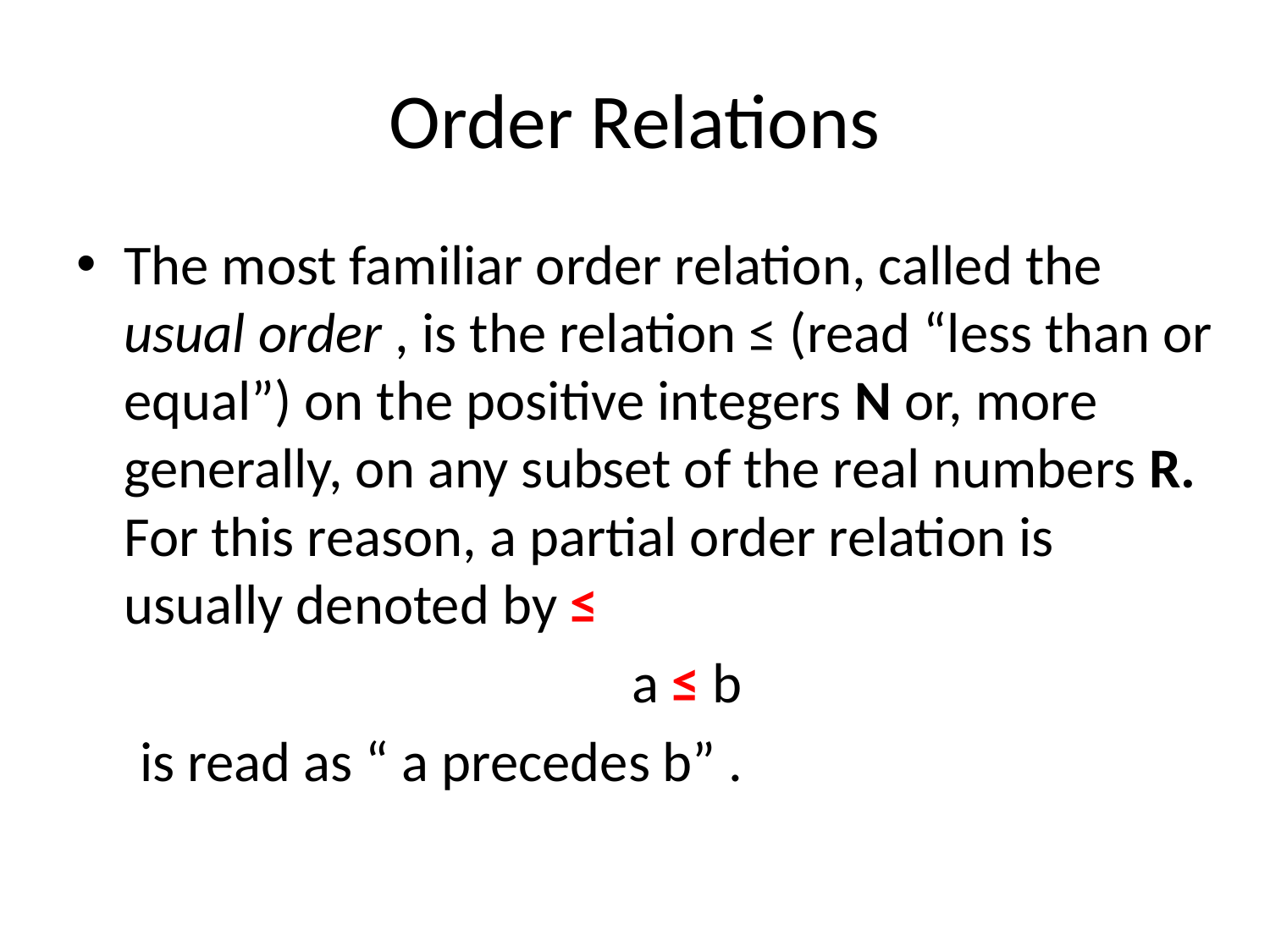

# Order Relations
The most familiar order relation, called the usual order , is the relation ≤ (read “less than or equal”) on the positive integers N or, more generally, on any subset of the real numbers R. For this reason, a partial order relation is usually denoted by ≤
					a ≤ b
     is read as “ a precedes b” .